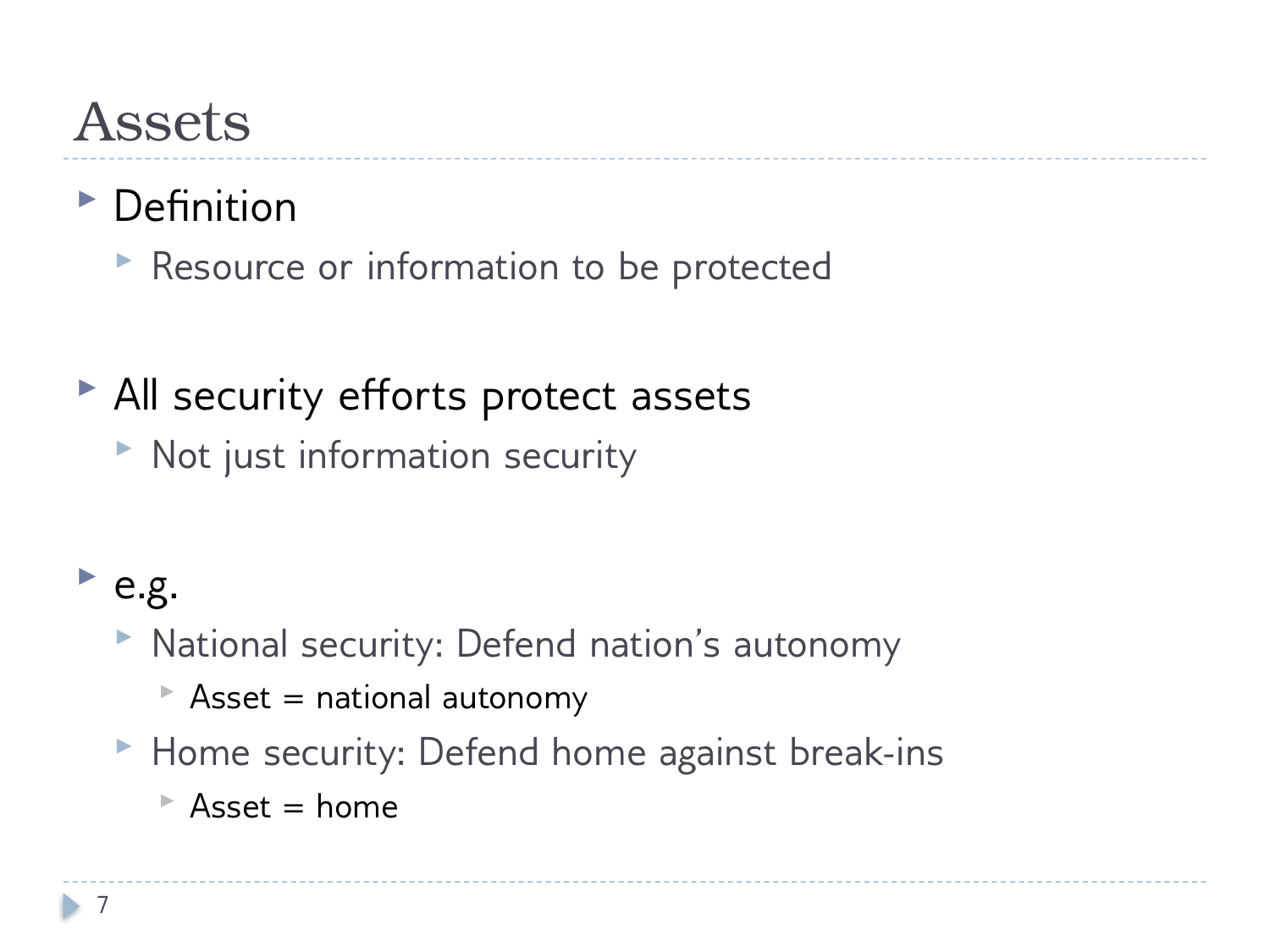

# Assets
Definition
Resource or information to be protected

All security efforts protect assets
Not just information security

e.g.
National security: Defend nation’s autonomy
Asset = national autonomy
Home security: Defend home against break-ins
Asset = home
7